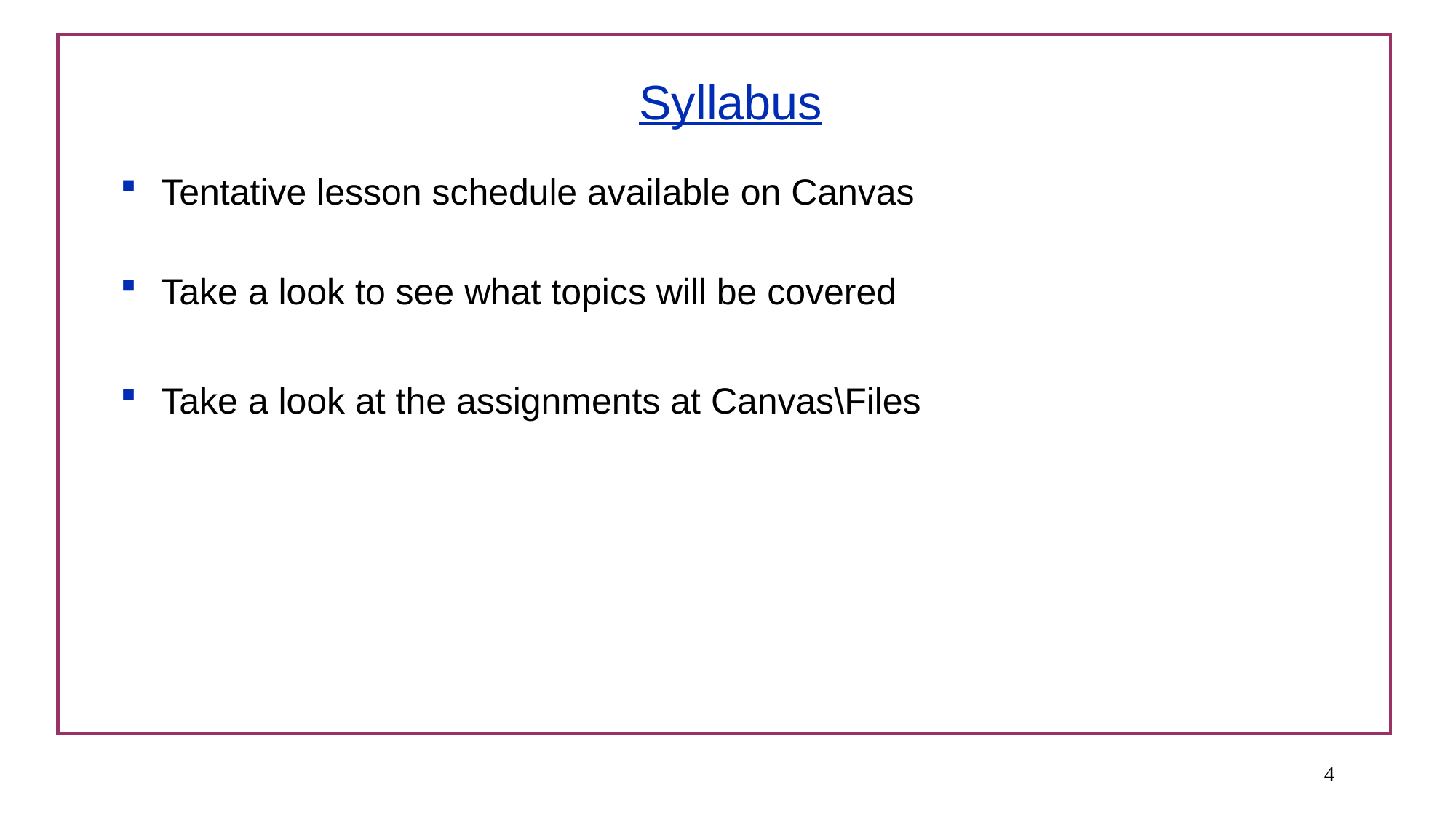

# Syllabus
Tentative lesson schedule available on Canvas

Take a look to see what topics will be covered

Take a look at the assignments at Canvas\Files
4